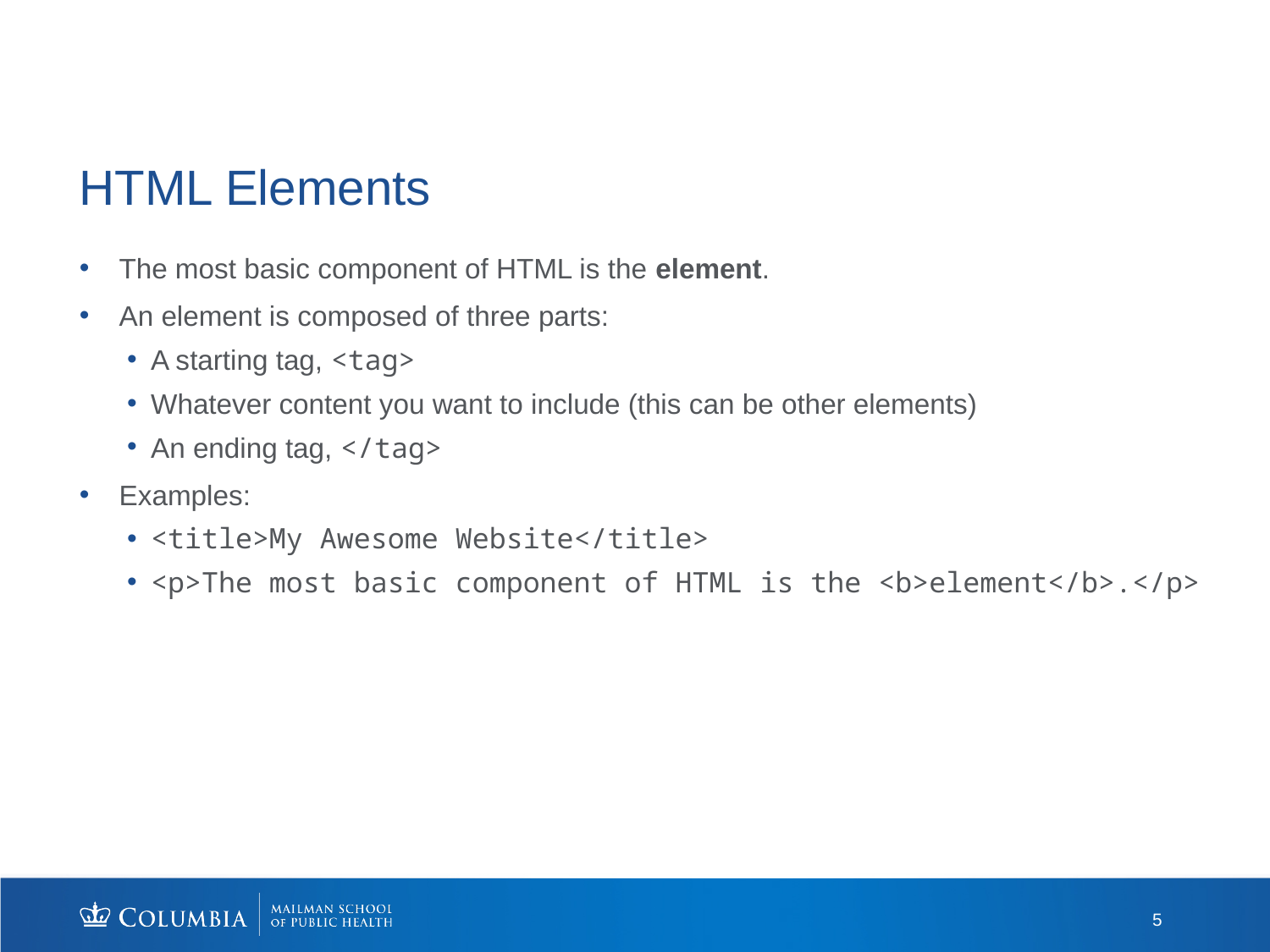

# HTML Elements
The most basic component of HTML is the element.
An element is composed of three parts:
A starting tag, <tag>
Whatever content you want to include (this can be other elements)
An ending tag, </tag>
Examples:
<title>My Awesome Website</title>
<p>The most basic component of HTML is the <b>element</b>.</p>
5